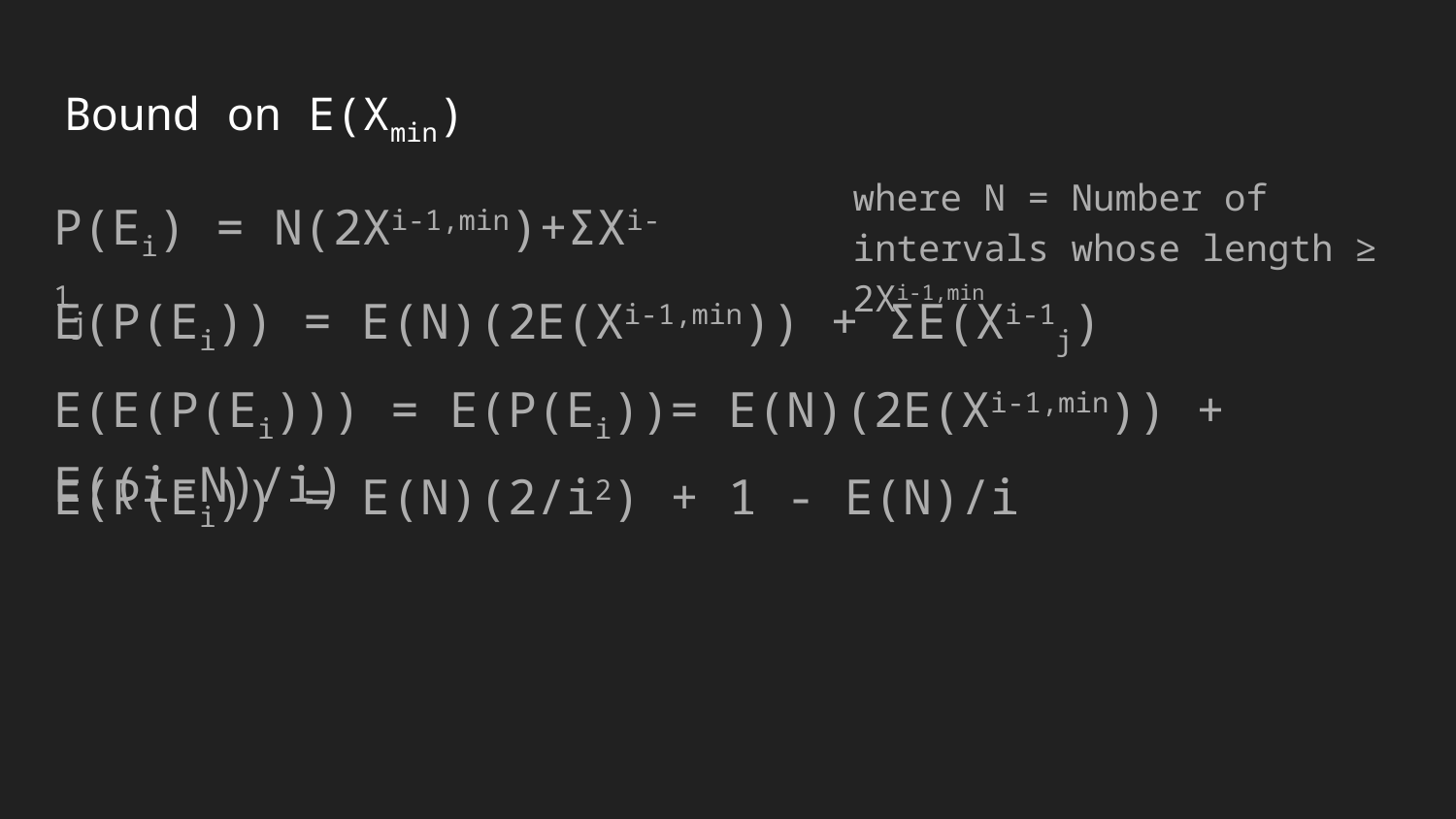

# Bound on E(Xmin)
where N = Number of intervals whose length ≥ 2Xi-1,min
P(Ei) = N(2Xi-1,min)+ΣXi-1j
E(P(Ei)) = E(N)(2E(Xi-1,min)) + ΣE(Xi-1j)
E(E(P(Ei))) = E(P(Ei))= E(N)(2E(Xi-1,min)) + E((i-N)/i)
E(P(Ei)) = E(N)(2/i2) + 1 - E(N)/i